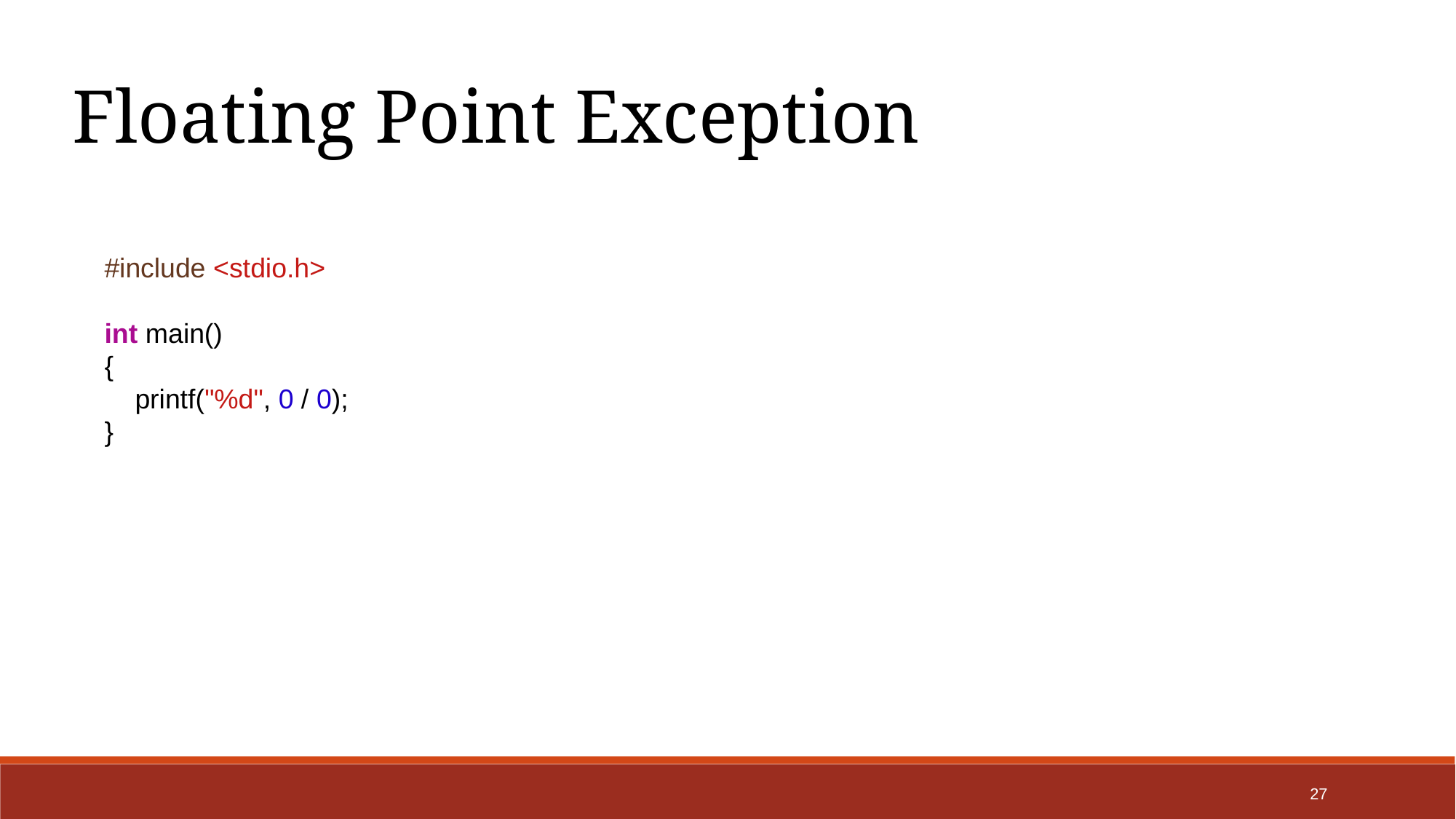

Floating Point Exception
#include <stdio.h>

int main()
{
    printf("%d", 0 / 0);
}

27